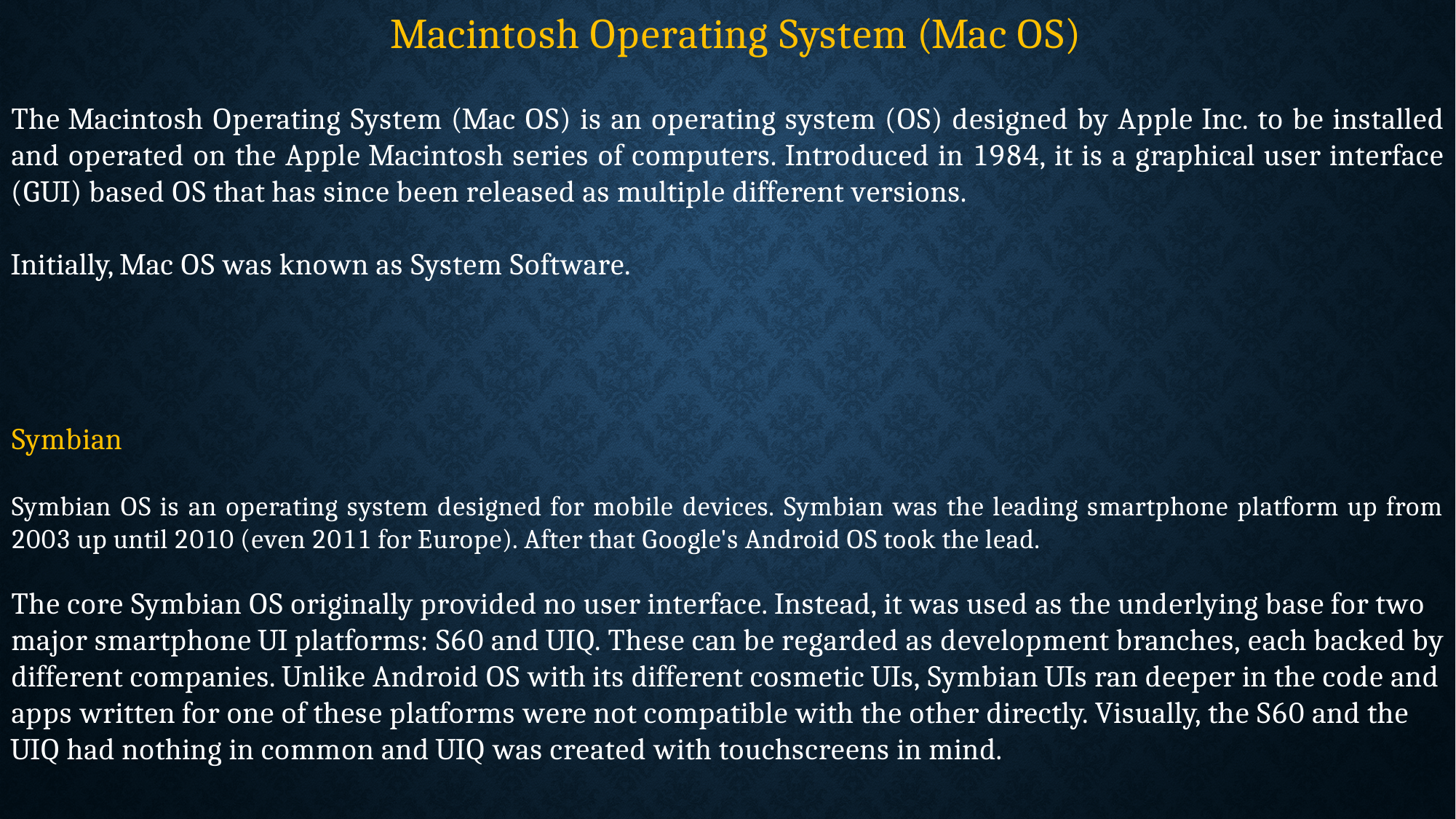

Macintosh Operating System (Mac OS)
The Macintosh Operating System (Mac OS) is an operating system (OS) designed by Apple Inc. to be installed and operated on the Apple Macintosh series of computers. Introduced in 1984, it is a graphical user interface (GUI) based OS that has since been released as multiple different versions.

Initially, Mac OS was known as System Software.
Symbian

Symbian OS is an operating system designed for mobile devices. Symbian was the leading smartphone platform up from 2003 up until 2010 (even 2011 for Europe). After that Google's Android OS took the lead.
The core Symbian OS originally provided no user interface. Instead, it was used as the underlying base for two major smartphone UI platforms: S60 and UIQ. These can be regarded as development branches, each backed by different companies. Unlike Android OS with its different cosmetic UIs, Symbian UIs ran deeper in the code and apps written for one of these platforms were not compatible with the other directly. Visually, the S60 and the UIQ had nothing in common and UIQ was created with touchscreens in mind.